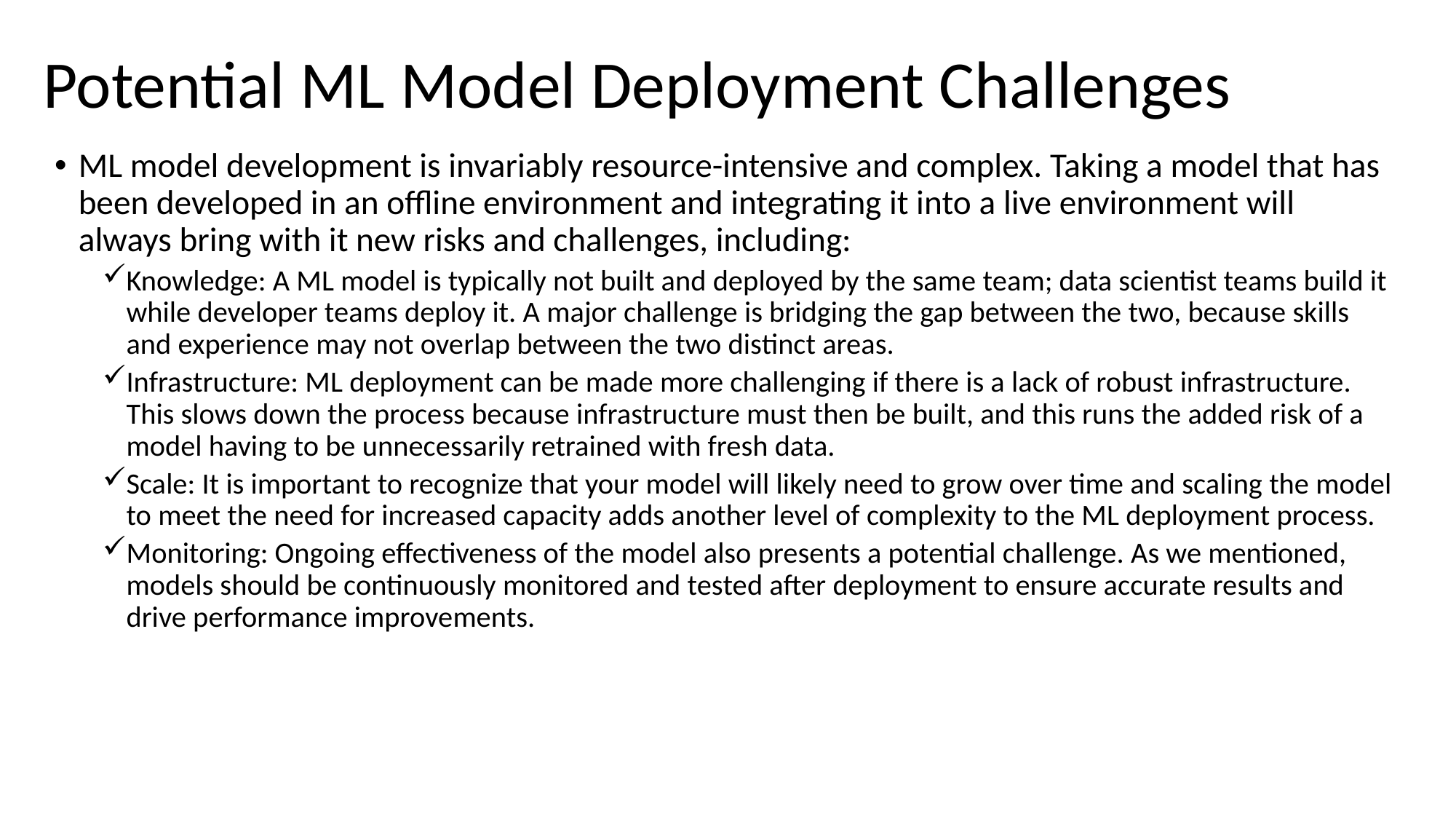

# Potential ML Model Deployment Challenges
ML model development is invariably resource-intensive and complex. Taking a model that has been developed in an offline environment and integrating it into a live environment will always bring with it new risks and challenges, including:
Knowledge: A ML model is typically not built and deployed by the same team; data scientist teams build it while developer teams deploy it. A major challenge is bridging the gap between the two, because skills and experience may not overlap between the two distinct areas.
Infrastructure: ML deployment can be made more challenging if there is a lack of robust infrastructure. This slows down the process because infrastructure must then be built, and this runs the added risk of a model having to be unnecessarily retrained with fresh data.
Scale: It is important to recognize that your model will likely need to grow over time and scaling the model to meet the need for increased capacity adds another level of complexity to the ML deployment process.
Monitoring: Ongoing effectiveness of the model also presents a potential challenge. As we mentioned, models should be continuously monitored and tested after deployment to ensure accurate results and drive performance improvements.